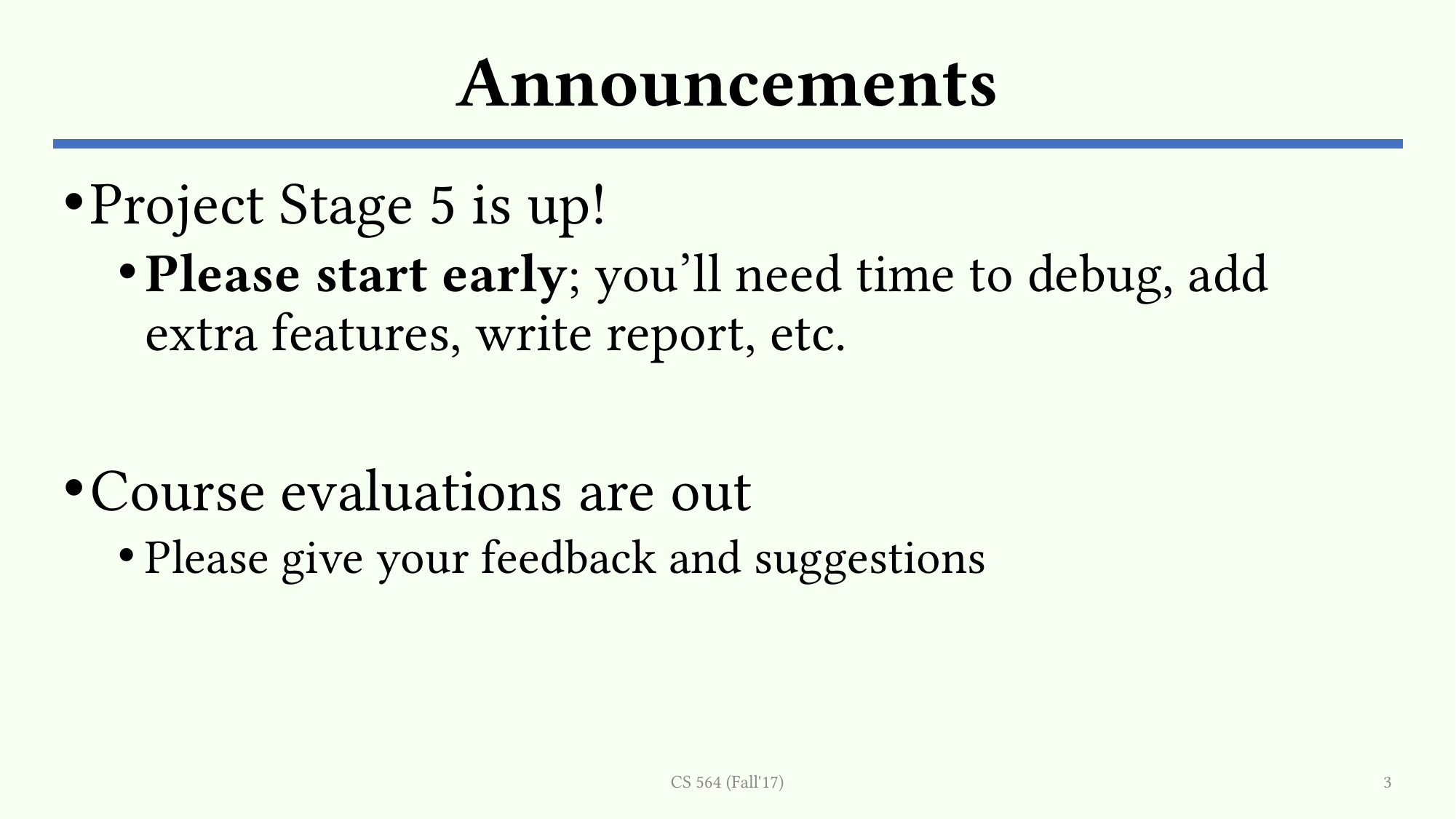

# Announcements
Project Stage 5 is up!
Please start early; you’ll need time to debug, add extra features, write report, etc.

Course evaluations are out
Please give your feedback and suggestions

CS 564 (Fall'17)
3